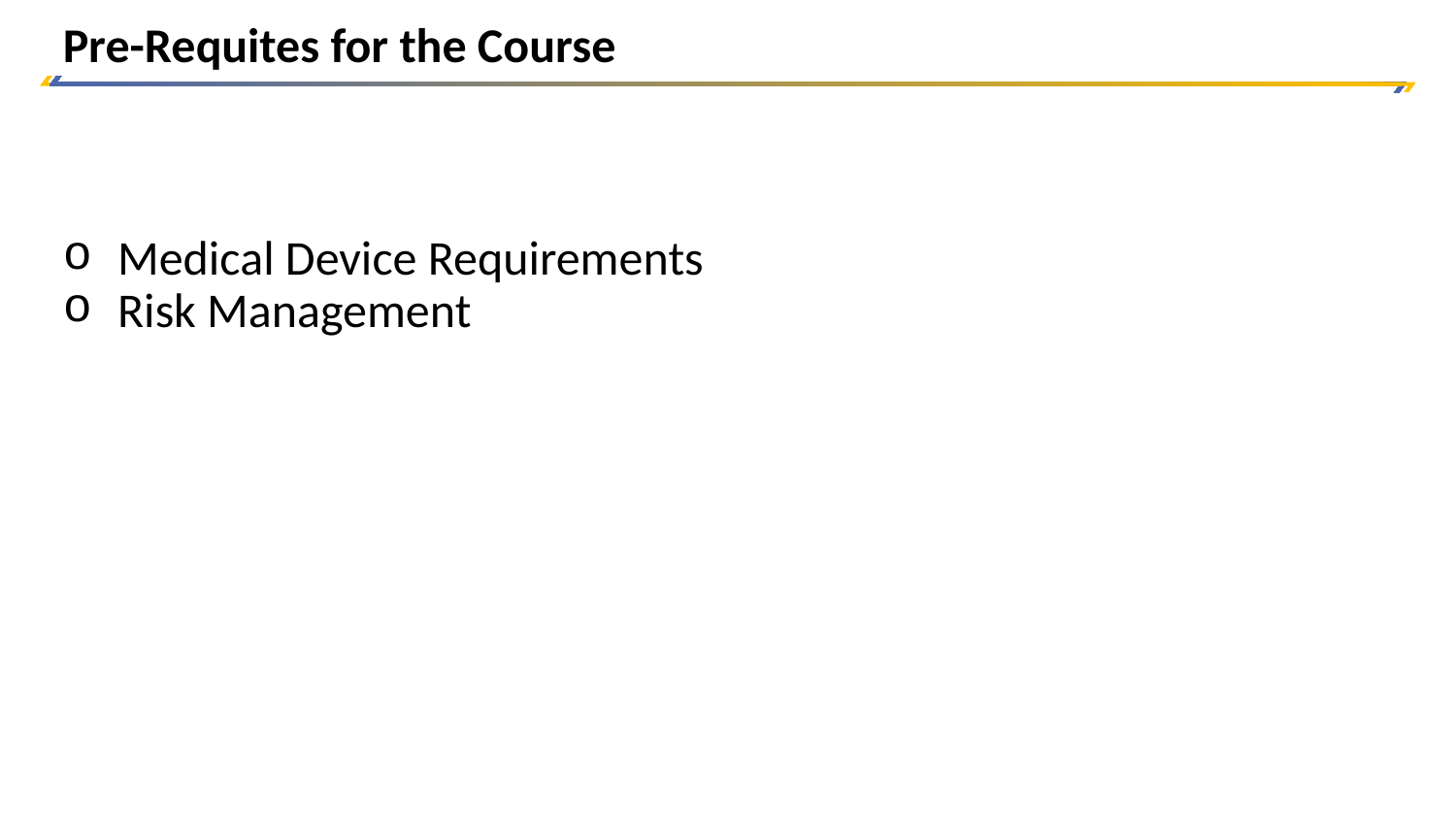

Pre-Requites for the Course
Medical Device Requirements
Risk Management